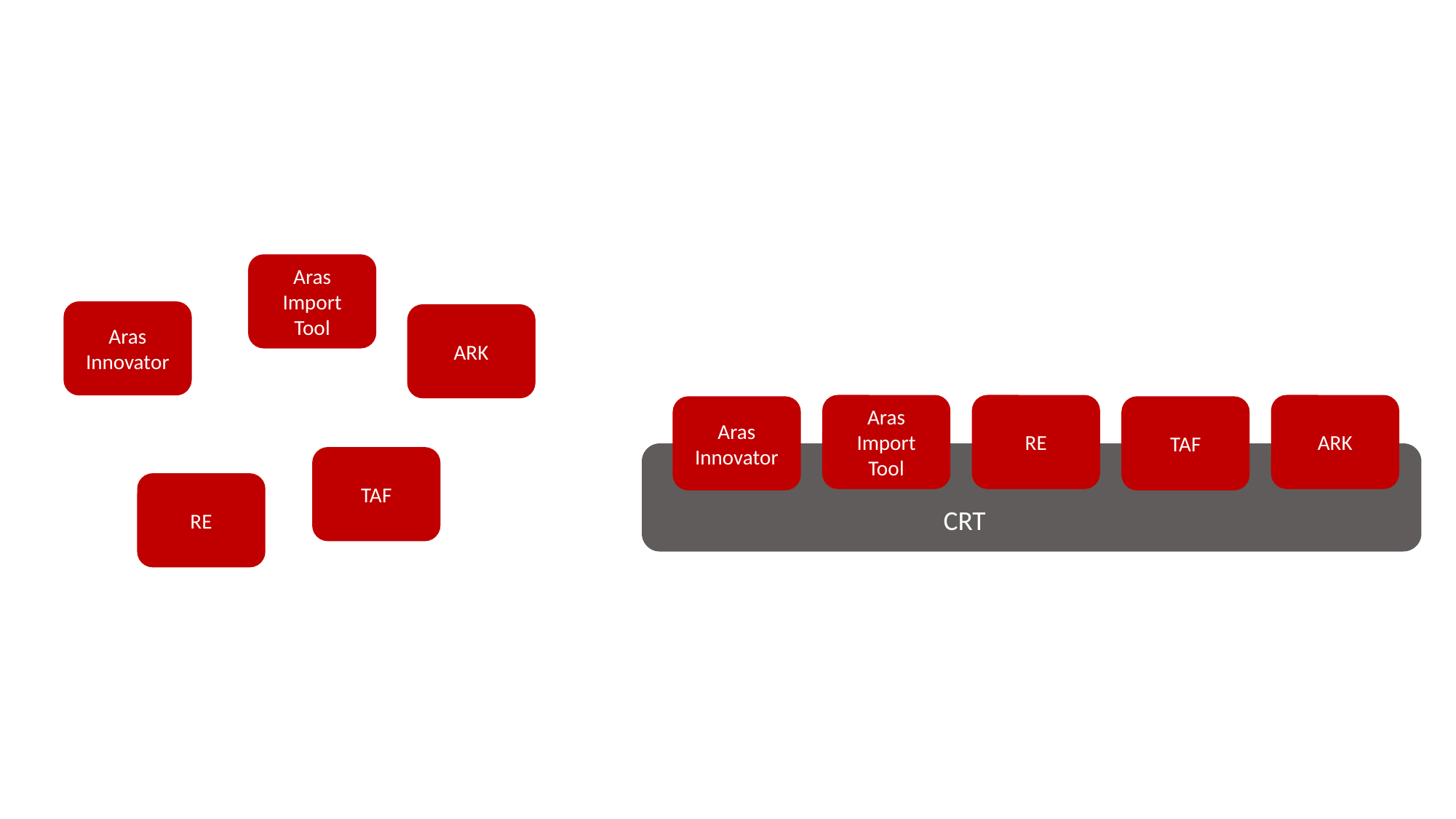

Aras Import Tool
Aras Innovator
ARK
ARK
RE
Aras Import Tool
TAF
Aras Innovator

CRT
TAF
RE